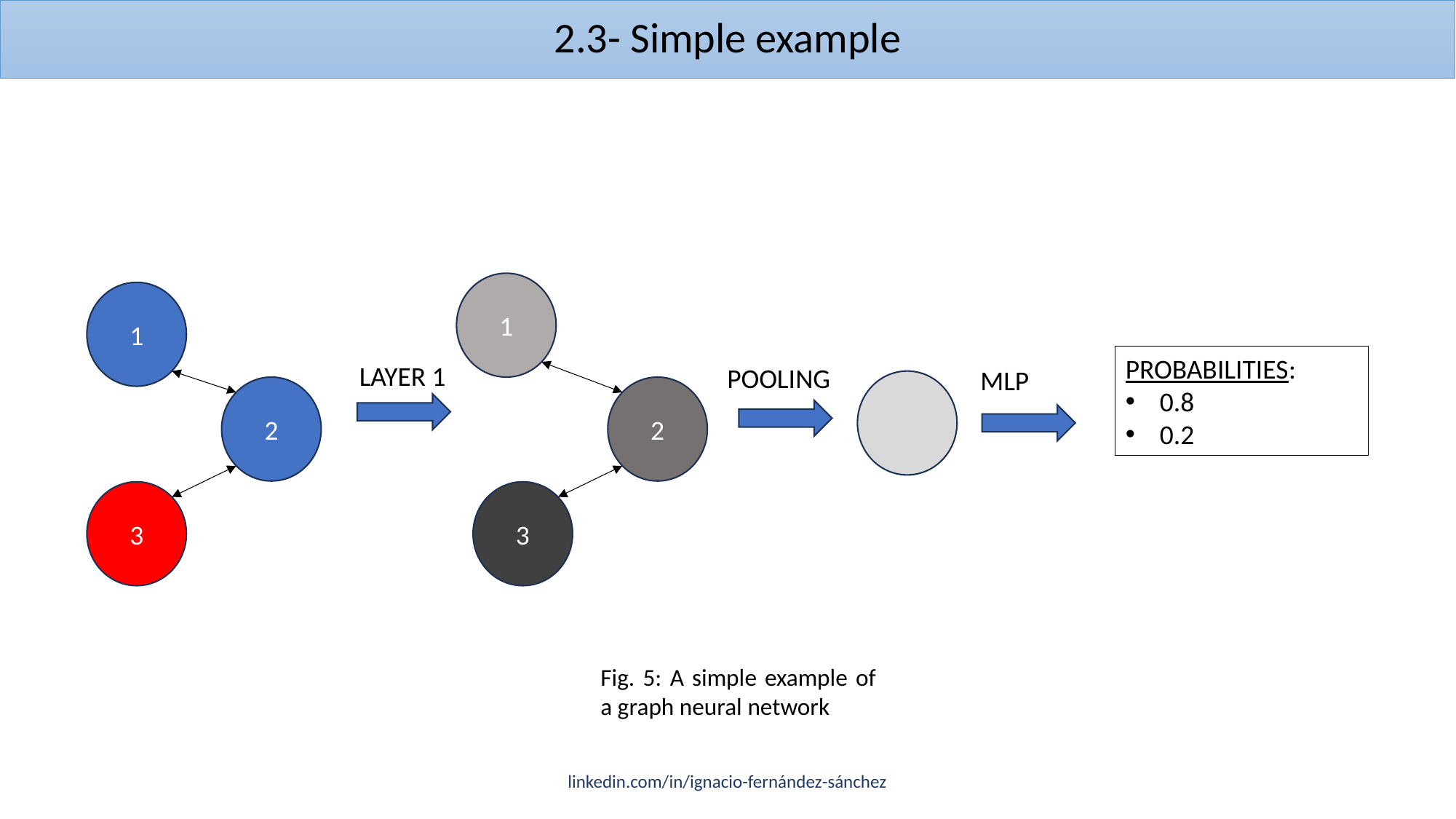

# 2.3- Simple example
1
1
PROBABILITIES:
0.8
0.2
LAYER 1
POOLING
MLP

2
2

3
3
Fig. 5: A simple example of a graph neural network
linkedin.com/in/ignacio-fernández-sánchez